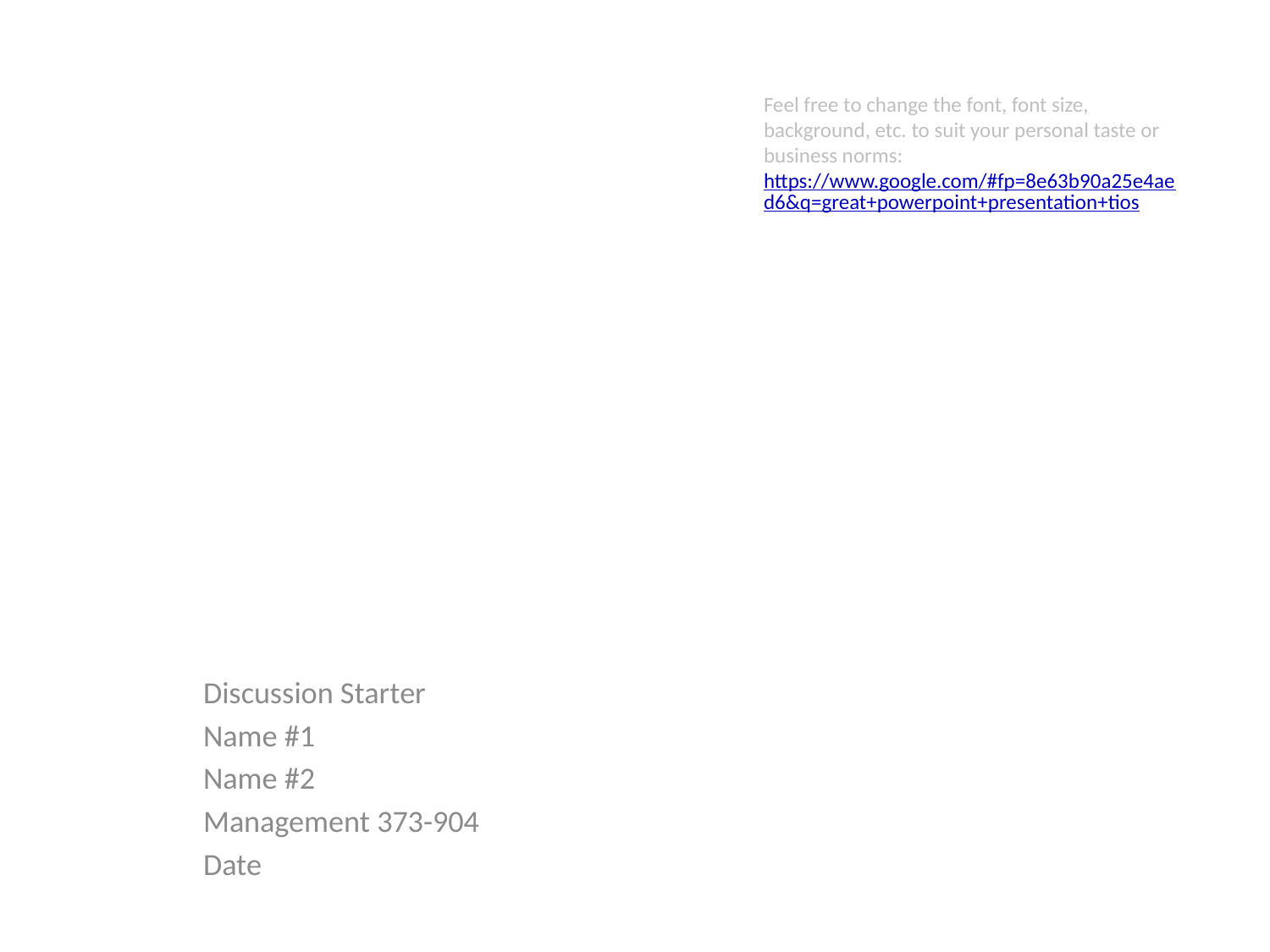

Feel free to change the font, font size, background, etc. to suit your personal taste or business norms: https://www.google.com/#fp=8e63b90a25e4aed6&q=great+powerpoint+presentation+tios

#
Discussion Starter
Name #1
Name #2
Management 373-904
Date